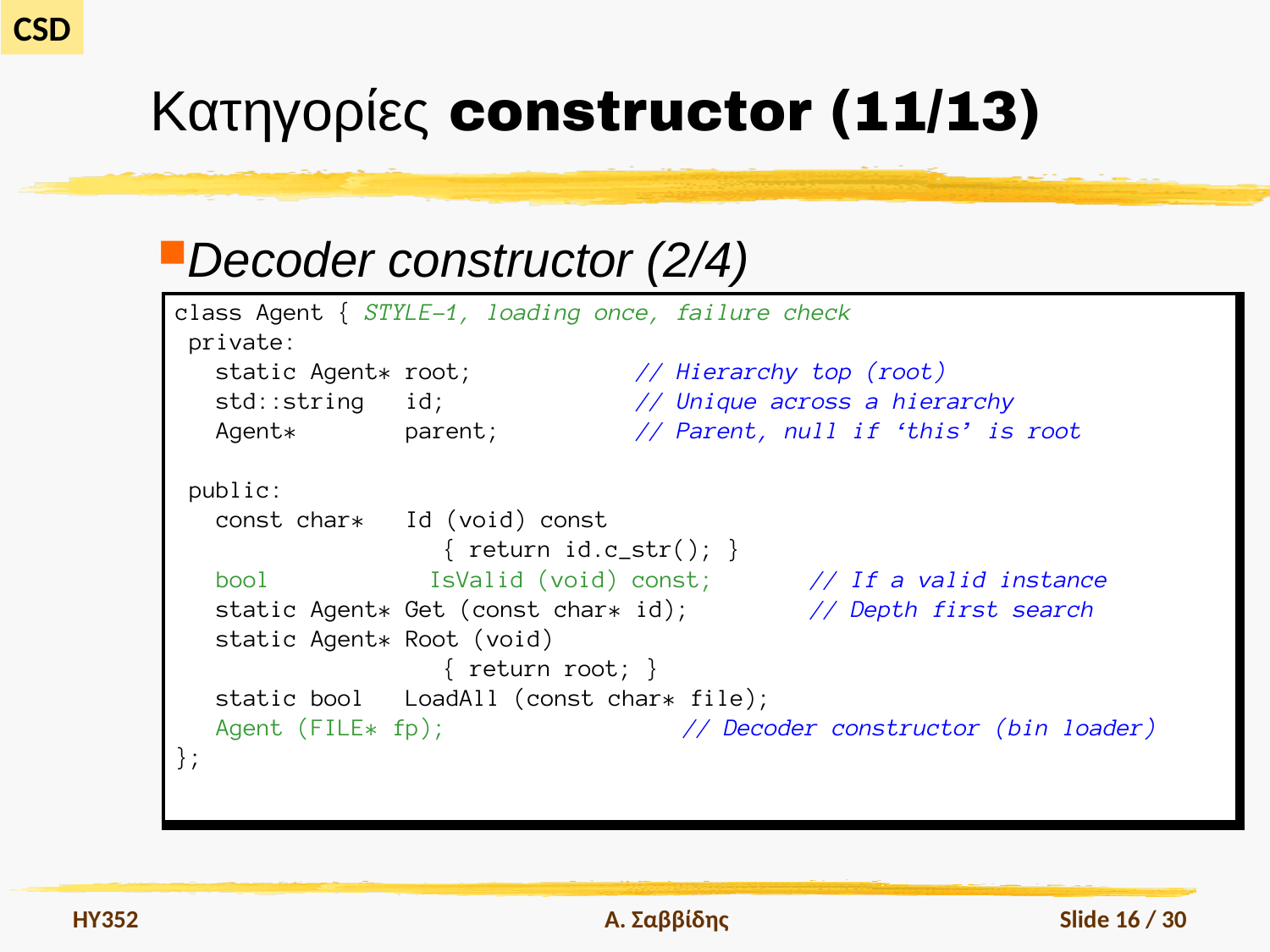

# Κατηγορίες constructor (11/13)
Decoder constructor (2/4)
| class Agent { STYLE-1, loading once, failure check private: static Agent\* root; // Hierarchy top (root) std::string id; // Unique across a hierarchy Agent\* parent; // Parent, null if ‘this’ is root public: const char\* Id (void) const { return id.c\_str(); } bool IsValid (void) const; // If a valid instance static Agent\* Get (const char\* id); // Depth first search static Agent\* Root (void) { return root; } static bool LoadAll (const char\* file); Agent (FILE\* fp); // Decoder constructor (bin loader) }; |
| --- |
HY352
Α. Σαββίδης
Slide 16 / 30